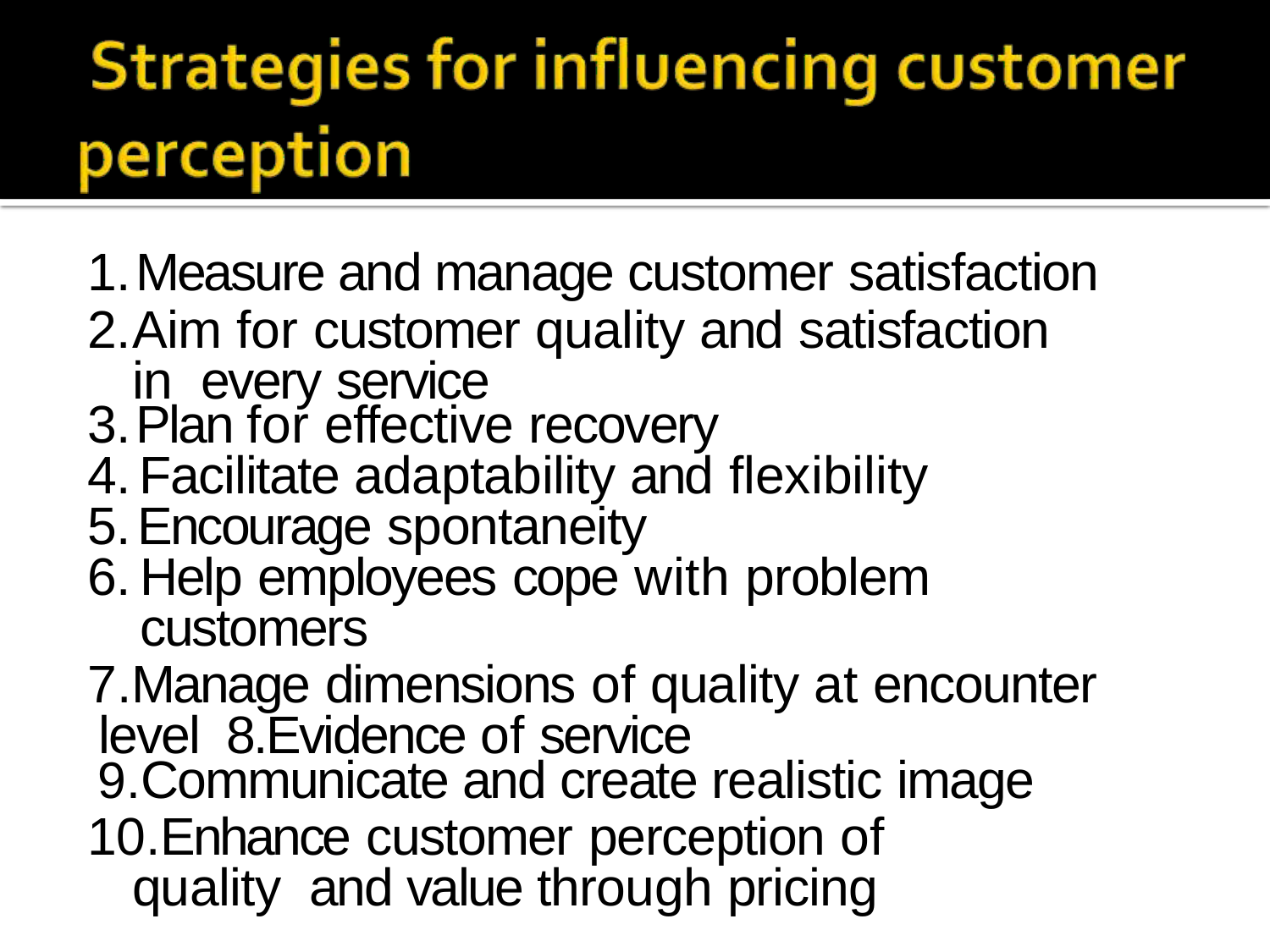

Measure and manage customer satisfaction
Aim for customer quality and satisfaction in  every service
Plan for effective recovery
Facilitate adaptability and flexibility
Encourage spontaneity
Help employees cope with problem customers
Manage dimensions of quality at encounter level  8.Evidence of service
Communicate and create realistic image
Enhance customer perception of quality  and value through pricing